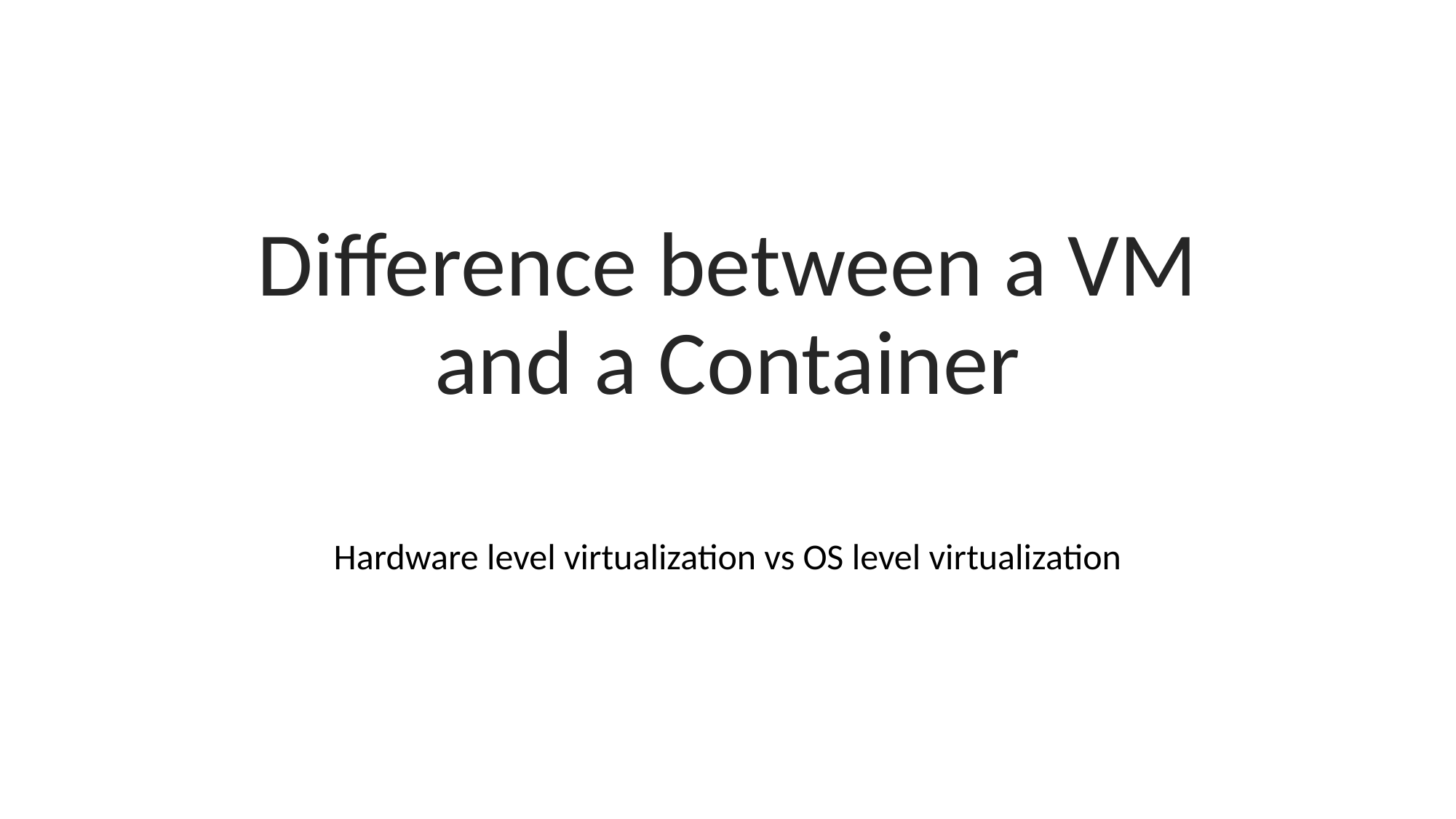

# Difference between a VM and a Container
Hardware level virtualization vs OS level virtualization